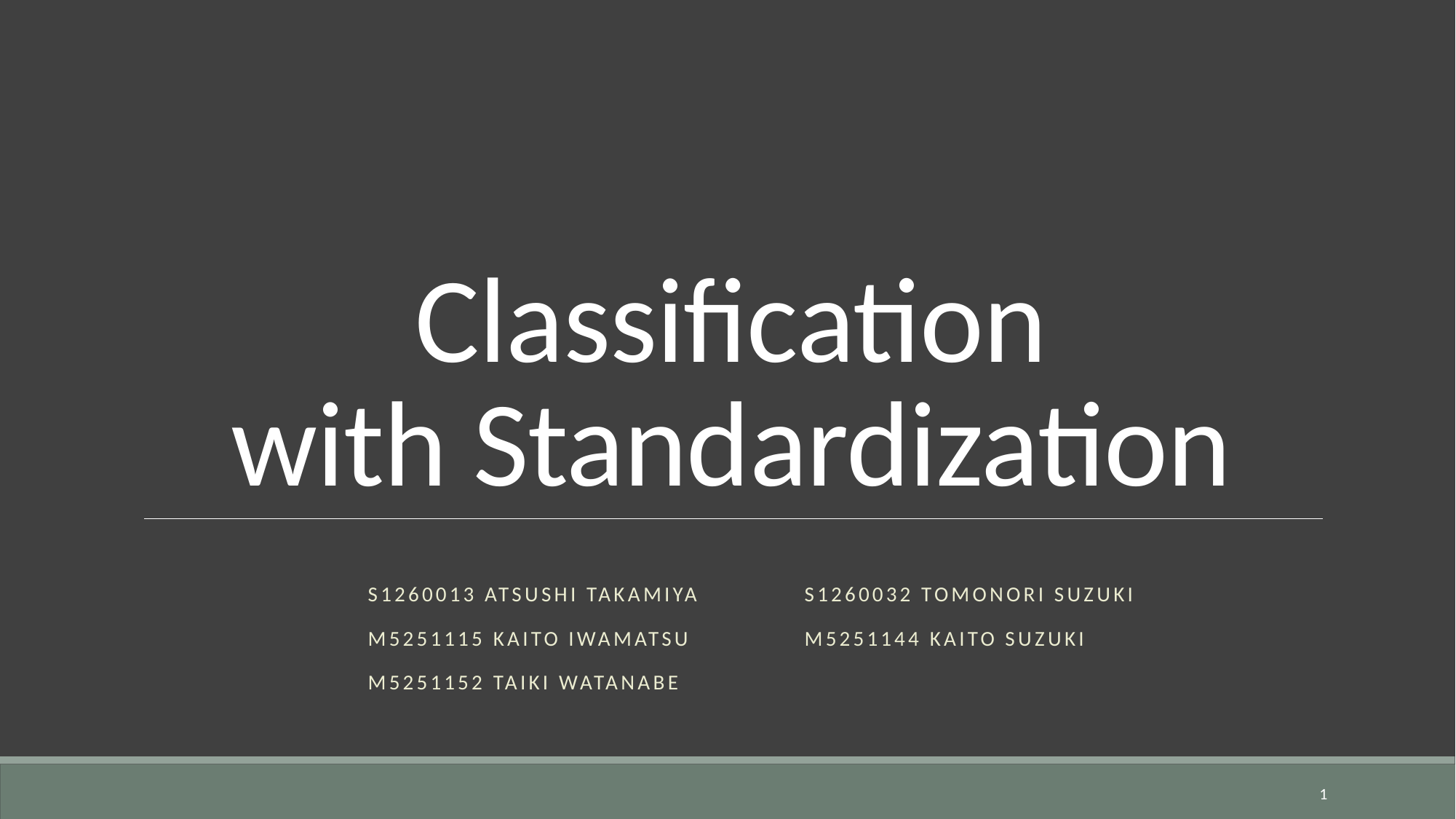

# Classification with Standardization
	s1260013 Atsushi Takamiya	s1260032 Tomonori Suzuki
	m5251115 Kaito Iwamatsu		m5251144 Kaito Suzuki
	m5251152 Taiki Watanabe
1